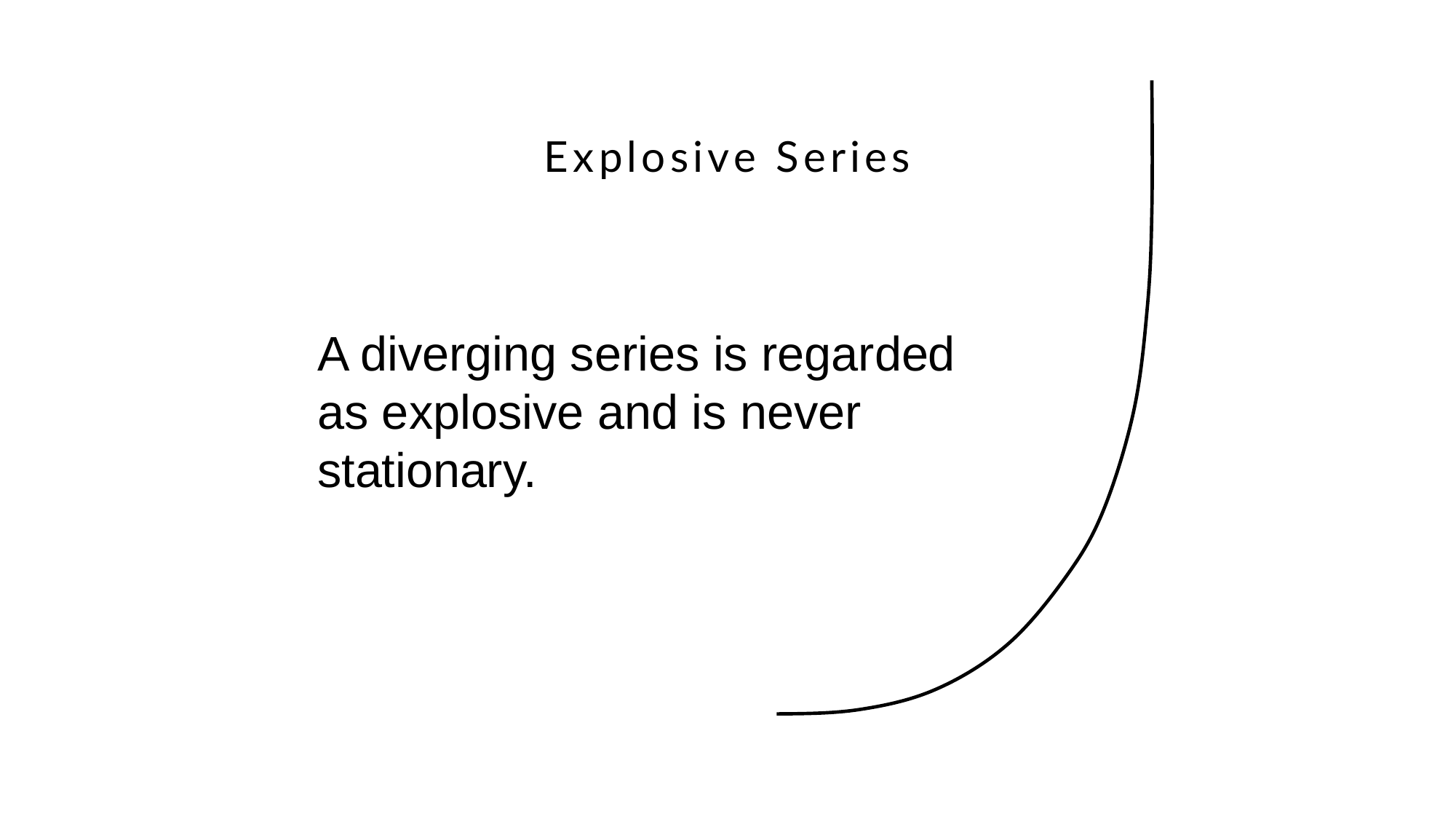

Explosive Series

A diverging series is regarded as explosive and is never stationary.